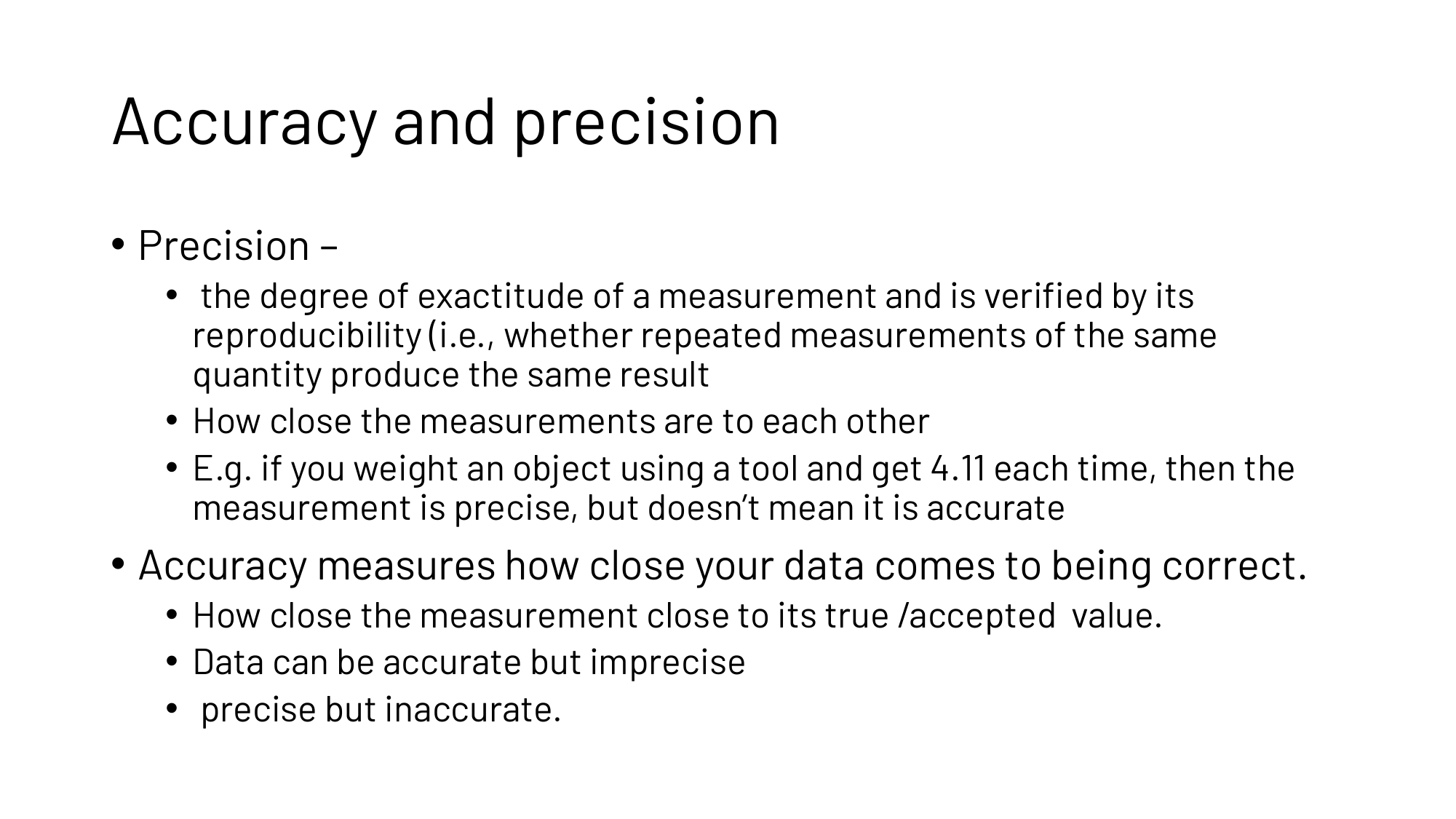

# Accuracy and precision
Precision –
 the degree of exactitude of a measurement and is verified by its reproducibility (i.e., whether repeated measurements of the same quantity produce the same result
How close the measurements are to each other
E.g. if you weight an object using a tool and get 4.11 each time, then the measurement is precise, but doesn’t mean it is accurate
Accuracy measures how close your data comes to being correct.
How close the measurement close to its true /accepted  value.
Data can be accurate but imprecise
 precise but inaccurate.